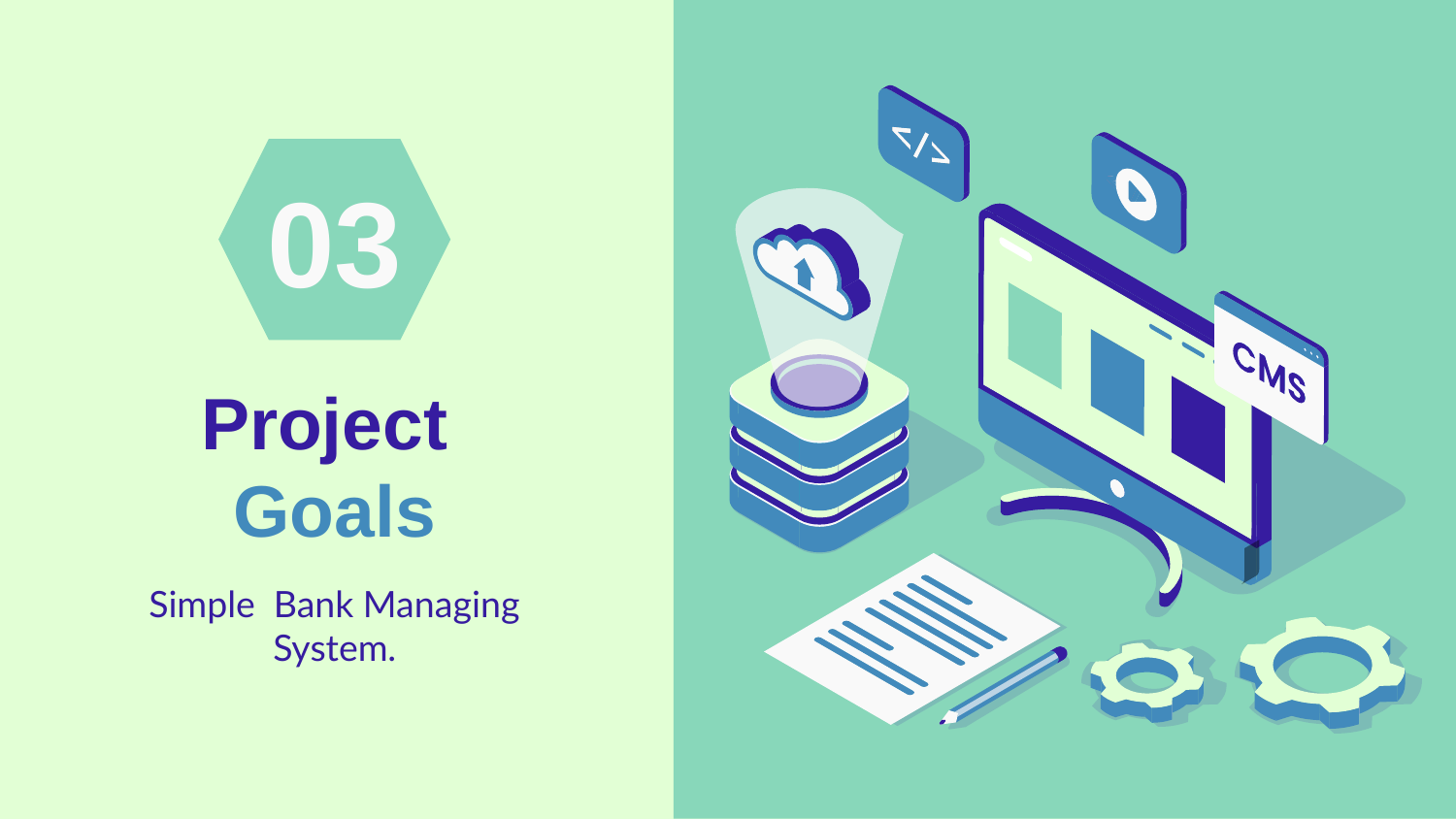

03
# Project  Goals
Simple  Bank Managing System.